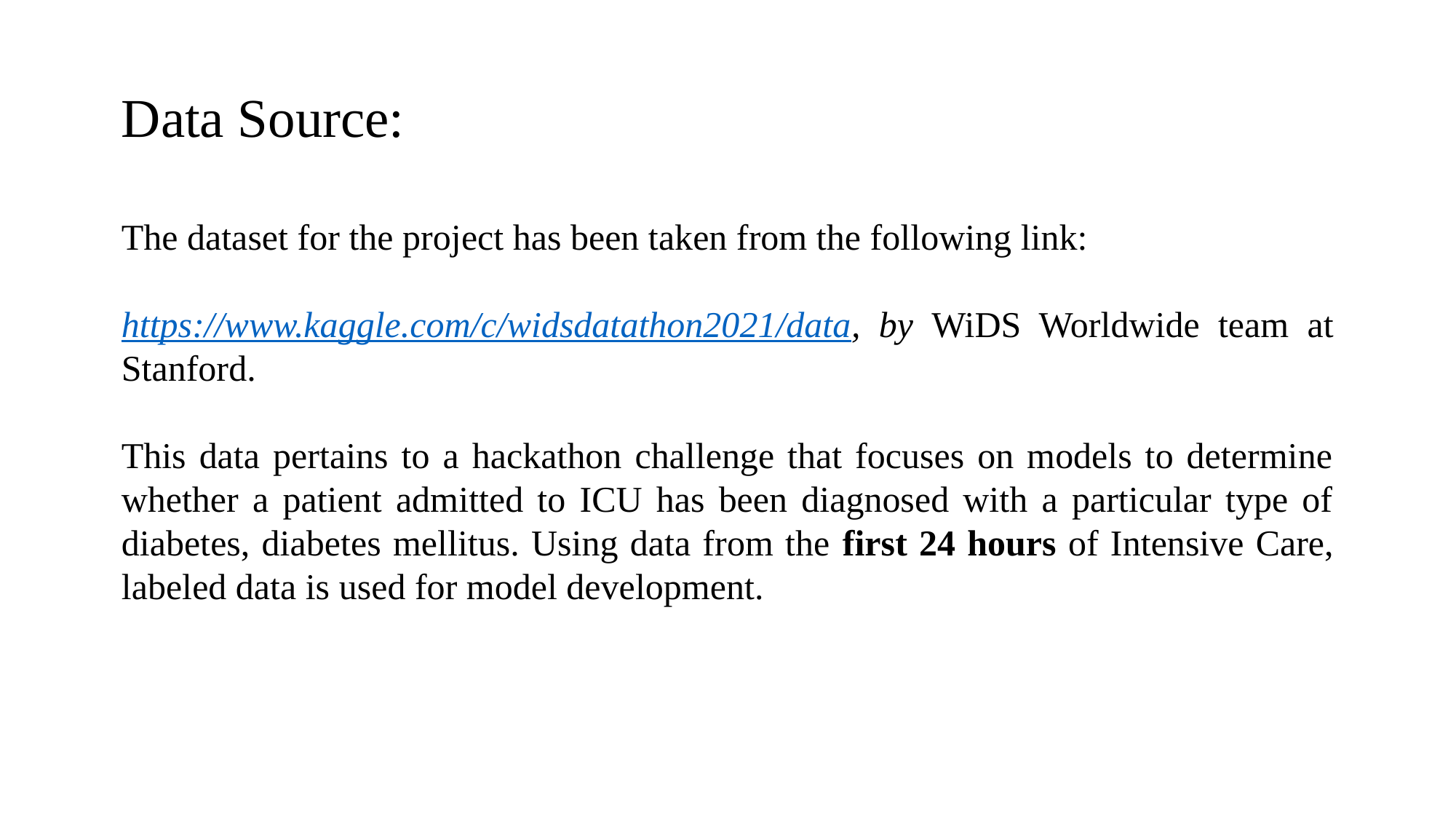

Data Source:

The dataset for the project has been taken from the following link:

https://www.kaggle.com/c/widsdatathon2021/data, by WiDS Worldwide team at Stanford.

This data pertains to a hackathon challenge that focuses on models to determine whether a patient admitted to ICU has been diagnosed with a particular type of diabetes, diabetes mellitus. Using data from the first 24 hours of Intensive Care, labeled data is used for model development.